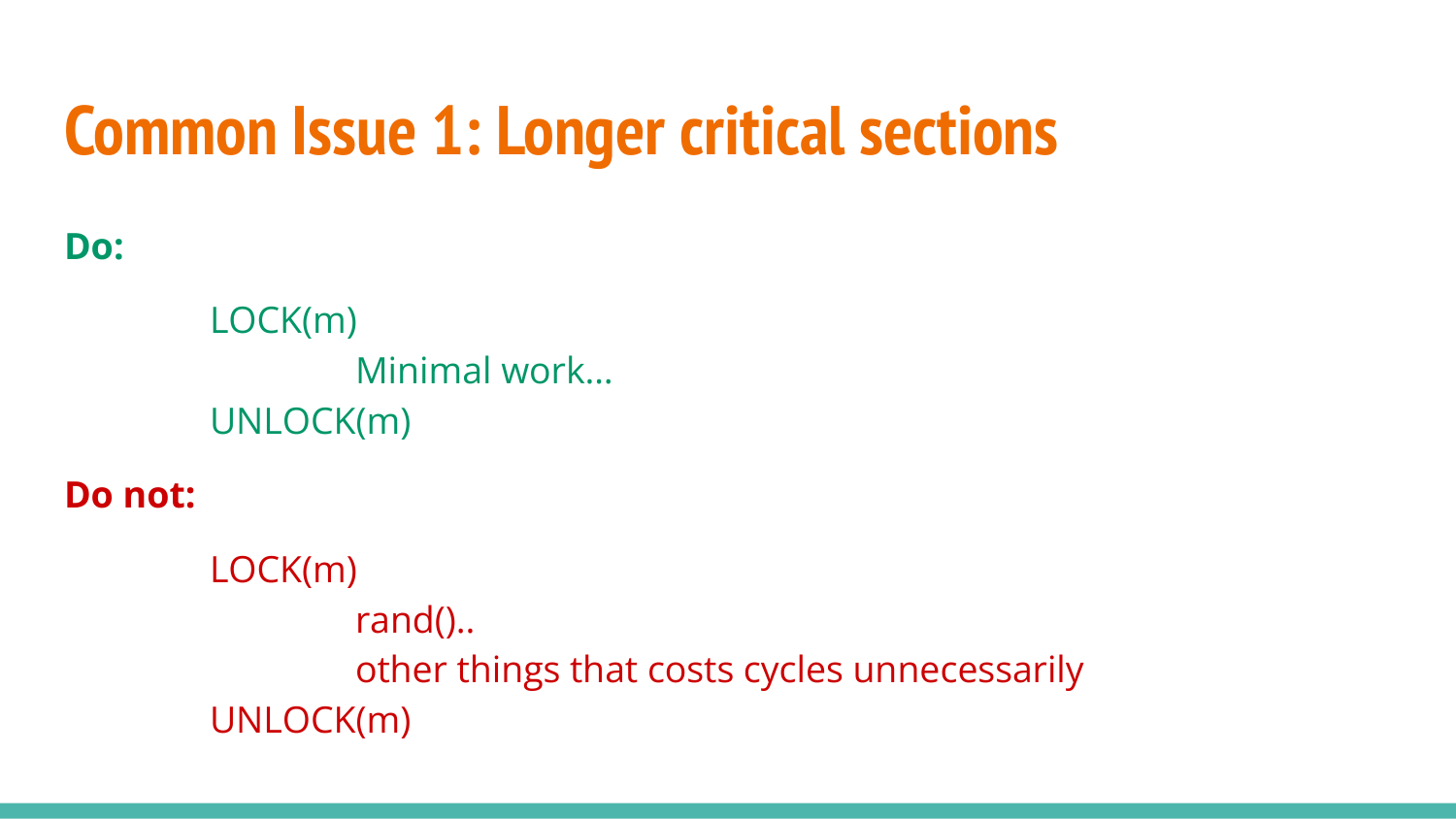

# Common Issue 1: Longer critical sections
Do:
	LOCK(m)
		Minimal work…
	UNLOCK(m)
Do not:
	LOCK(m)
		rand()..
		other things that costs cycles unnecessarily
	UNLOCK(m)